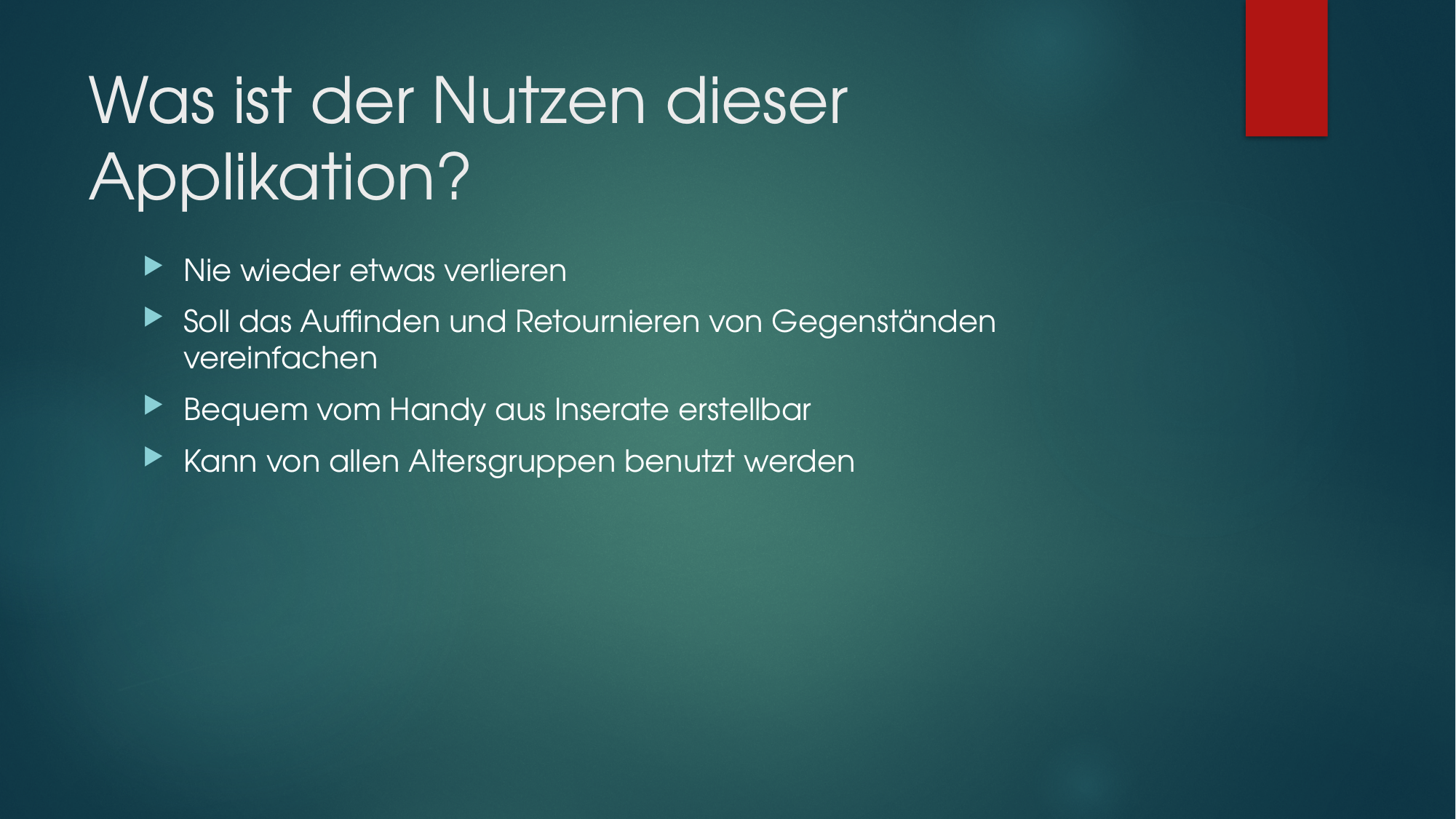

# Was ist der Nutzen dieser Applikation?
Nie wieder etwas verlieren
Soll das Auffinden und Retournieren von Gegenständen vereinfachen
Bequem vom Handy aus Inserate erstellbar
Kann von allen Altersgruppen benutzt werden